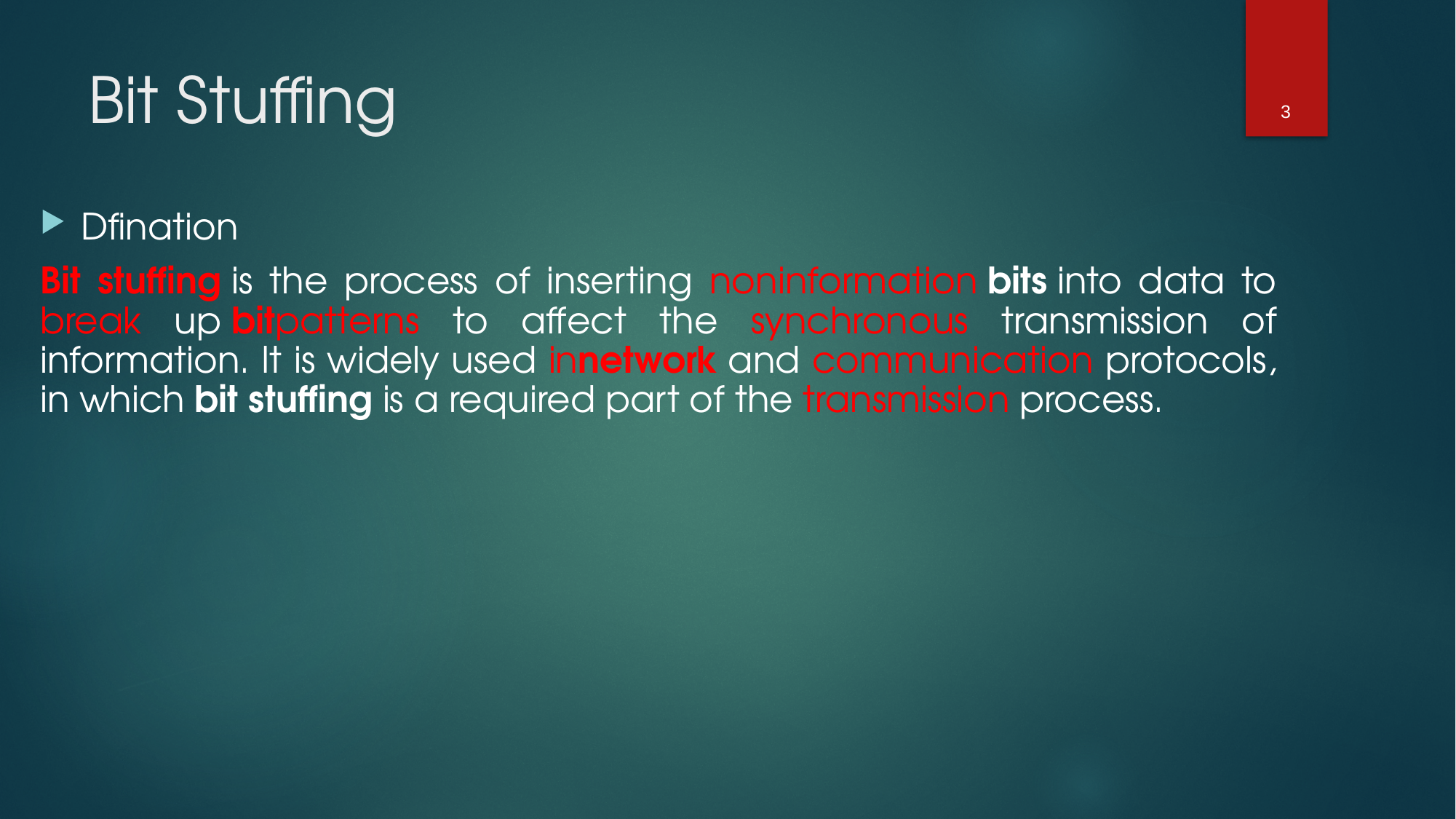

3
# Bit Stuffing
Dfination
Bit stuffing is the process of inserting noninformation bits into data to break up bitpatterns to affect the synchronous transmission of information. It is widely used innetwork and communication protocols, in which bit stuffing is a required part of the transmission process.